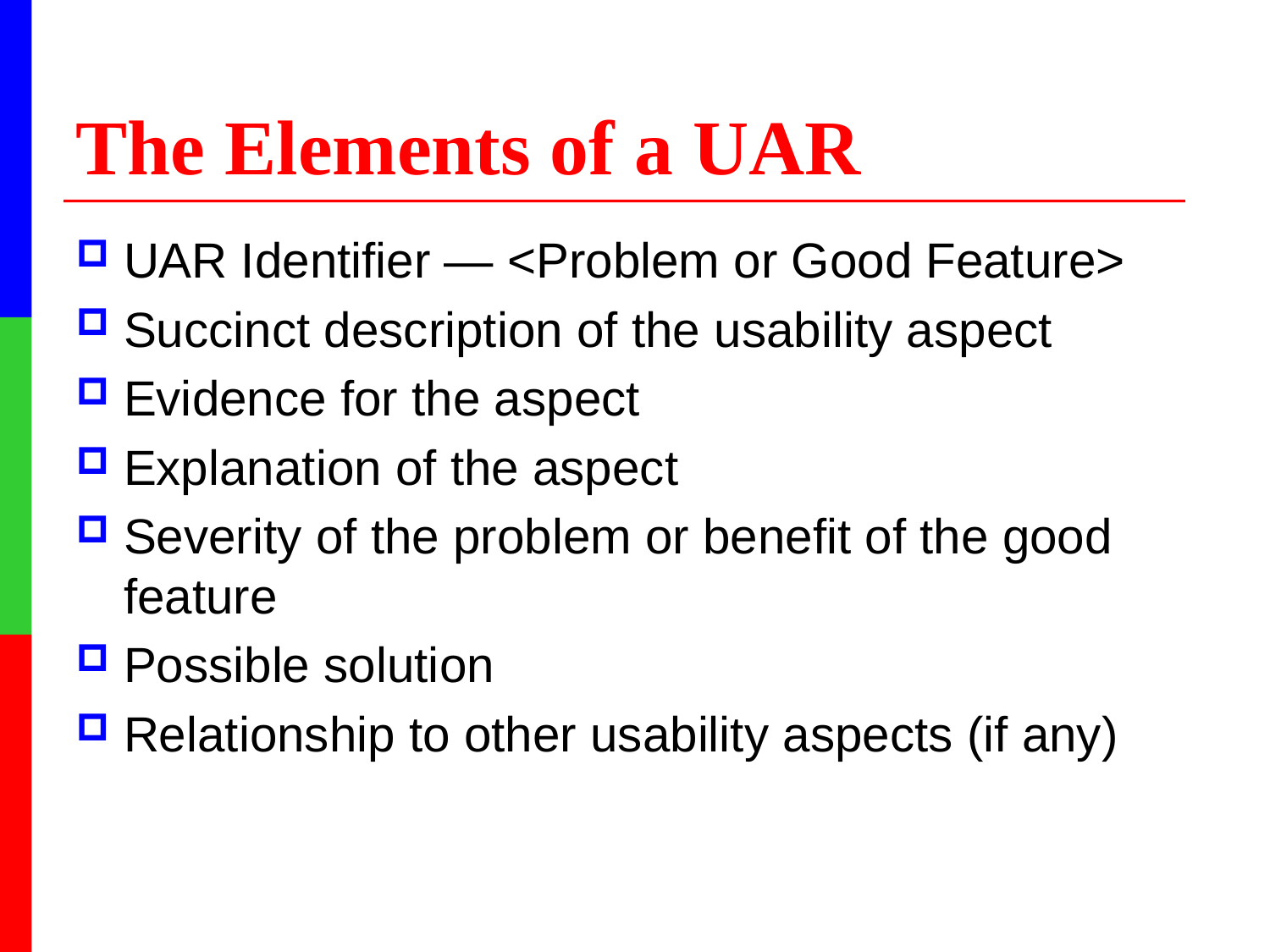

# The Elements of a UAR
UAR Identifier — <Problem or Good Feature>
Succinct description of the usability aspect
Evidence for the aspect
Explanation of the aspect
Severity of the problem or benefit of the good feature
Possible solution
Relationship to other usability aspects (if any)